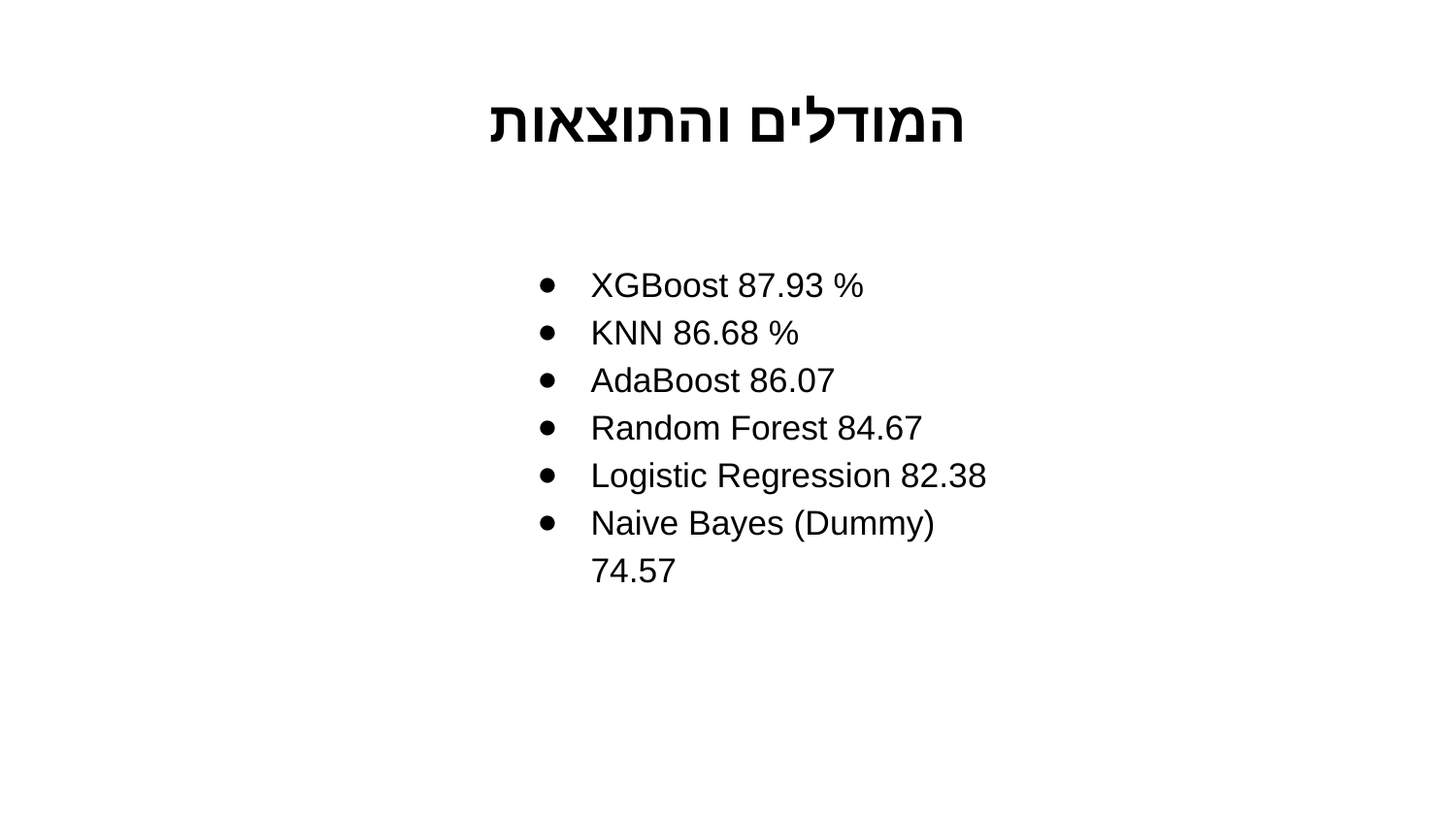

# המודלים והתוצאות

XGBoost 87.93 %
KNN 86.68 %
AdaBoost 86.07
Random Forest 84.67
Logistic Regression 82.38
Naive Bayes (Dummy) 74.57